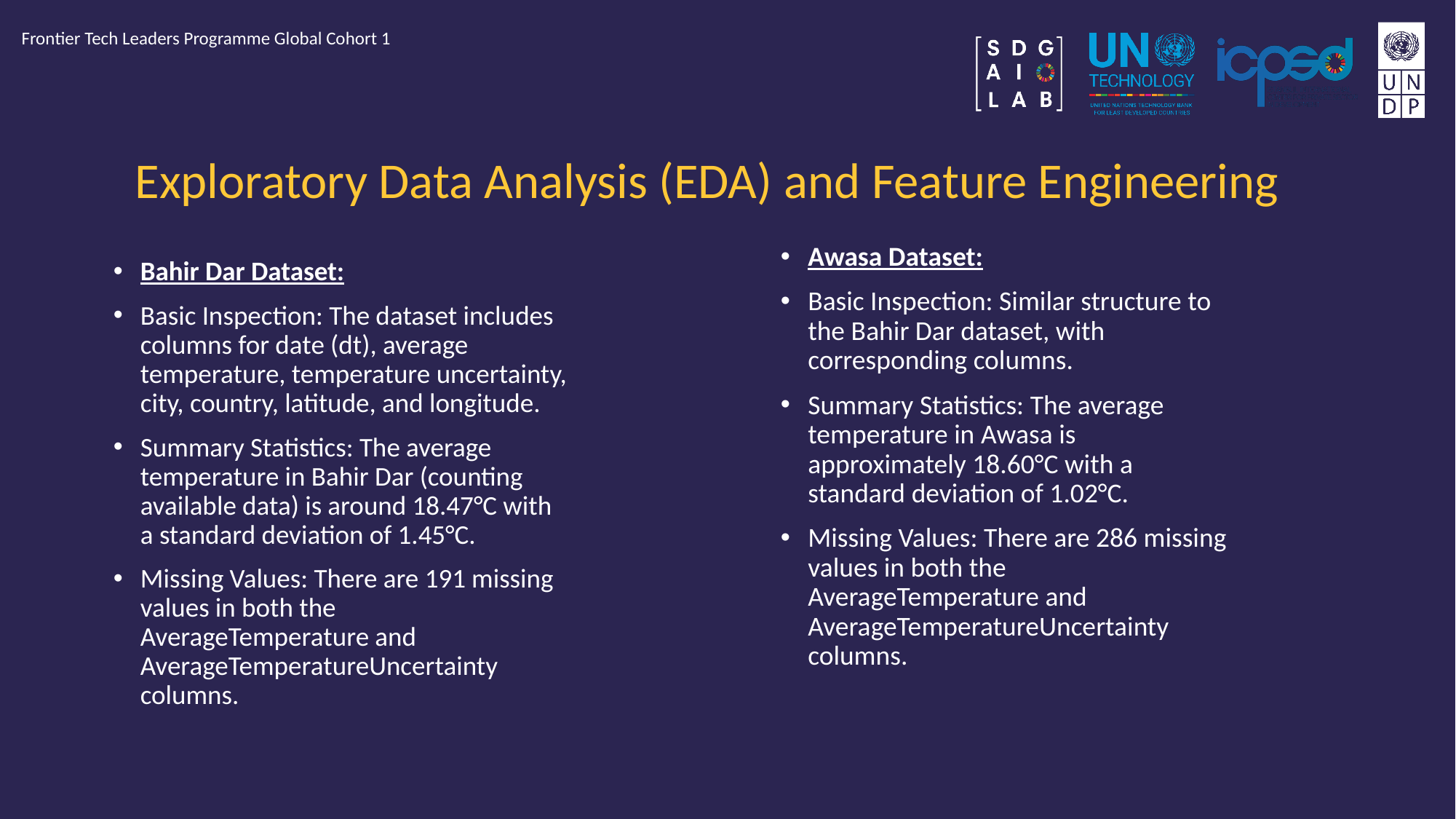

Frontier Tech Leaders Programme Global Cohort 1
# Exploratory Data Analysis (EDA) and Feature Engineering
Awasa Dataset:
Basic Inspection: Similar structure to the Bahir Dar dataset, with corresponding columns.
Summary Statistics: The average temperature in Awasa is approximately 18.60°C with a standard deviation of 1.02°C.
Missing Values: There are 286 missing values in both the AverageTemperature and AverageTemperatureUncertainty columns.
Bahir Dar Dataset:
Basic Inspection: The dataset includes columns for date (dt), average temperature, temperature uncertainty, city, country, latitude, and longitude.
Summary Statistics: The average temperature in Bahir Dar (counting available data) is around 18.47°C with a standard deviation of 1.45°C.
Missing Values: There are 191 missing values in both the AverageTemperature and AverageTemperatureUncertainty columns.